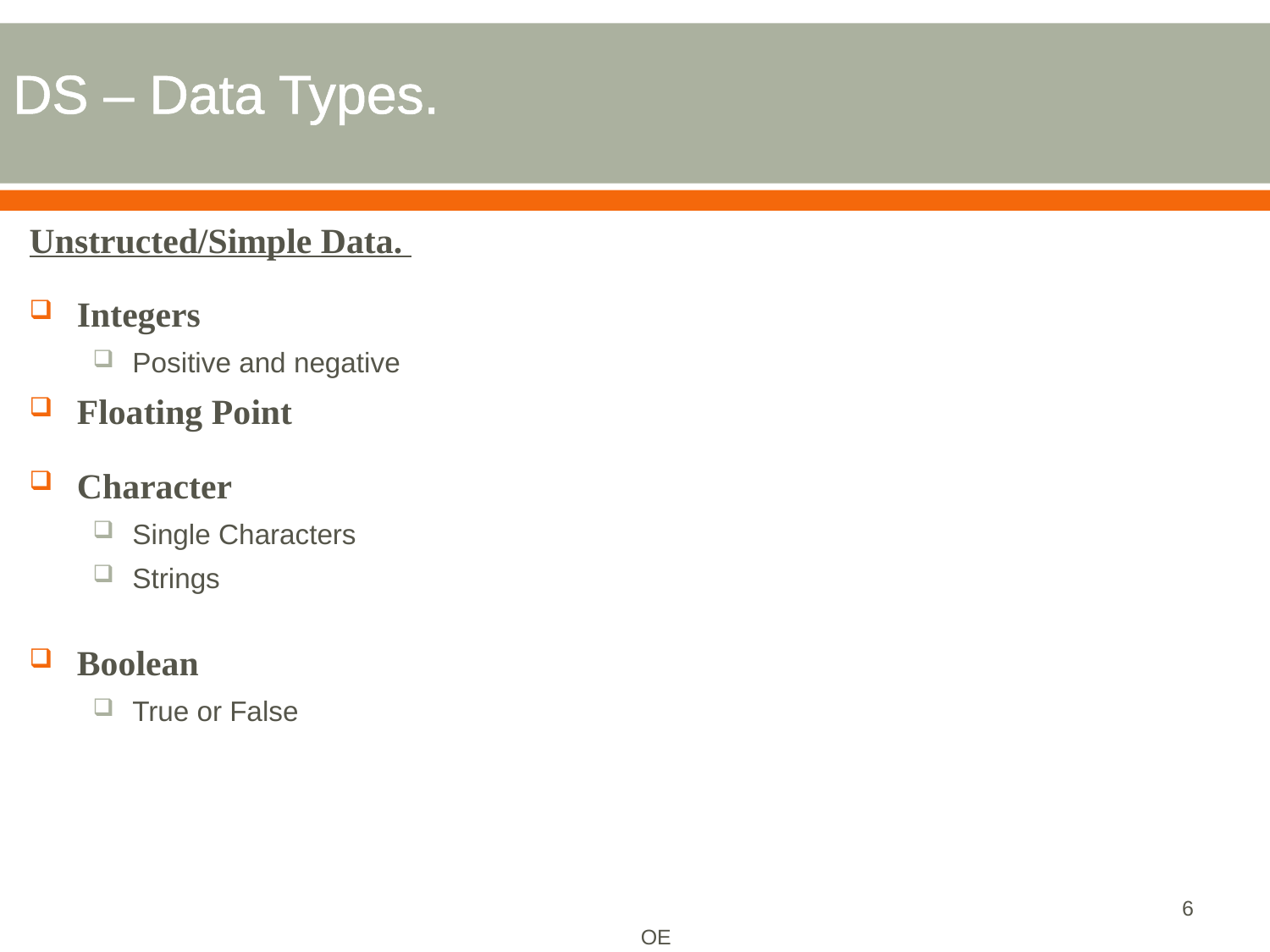

# DS – Data Types.
Unstructed/Simple Data.

Integers
Positive and negative
Floating Point

Character
Single Characters
Strings

Boolean
True or False

6
OE